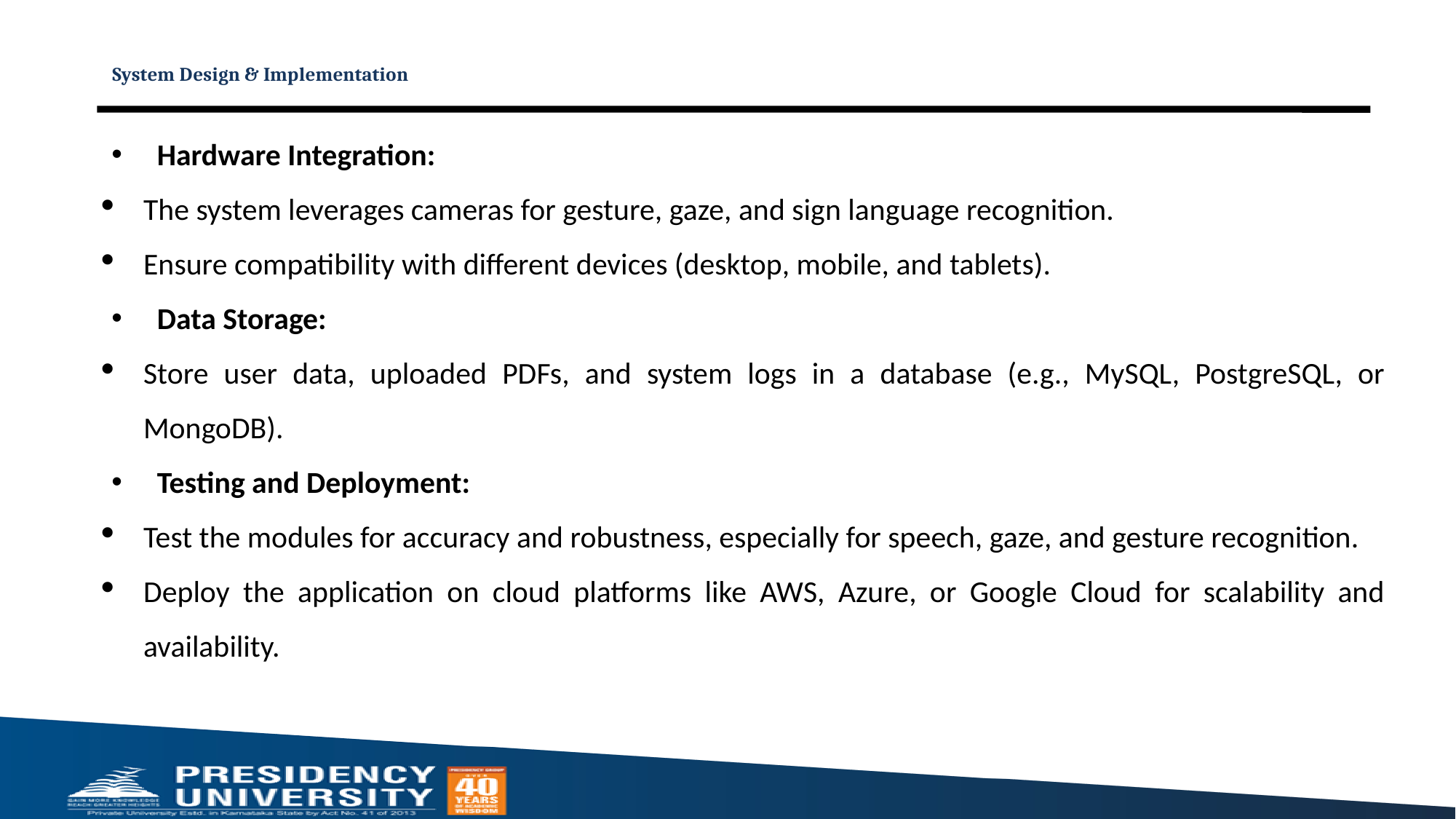

# System Design & Implementation
Hardware Integration:
The system leverages cameras for gesture, gaze, and sign language recognition.
Ensure compatibility with different devices (desktop, mobile, and tablets).
Data Storage:
Store user data, uploaded PDFs, and system logs in a database (e.g., MySQL, PostgreSQL, or MongoDB).
Testing and Deployment:
Test the modules for accuracy and robustness, especially for speech, gaze, and gesture recognition.
Deploy the application on cloud platforms like AWS, Azure, or Google Cloud for scalability and availability.